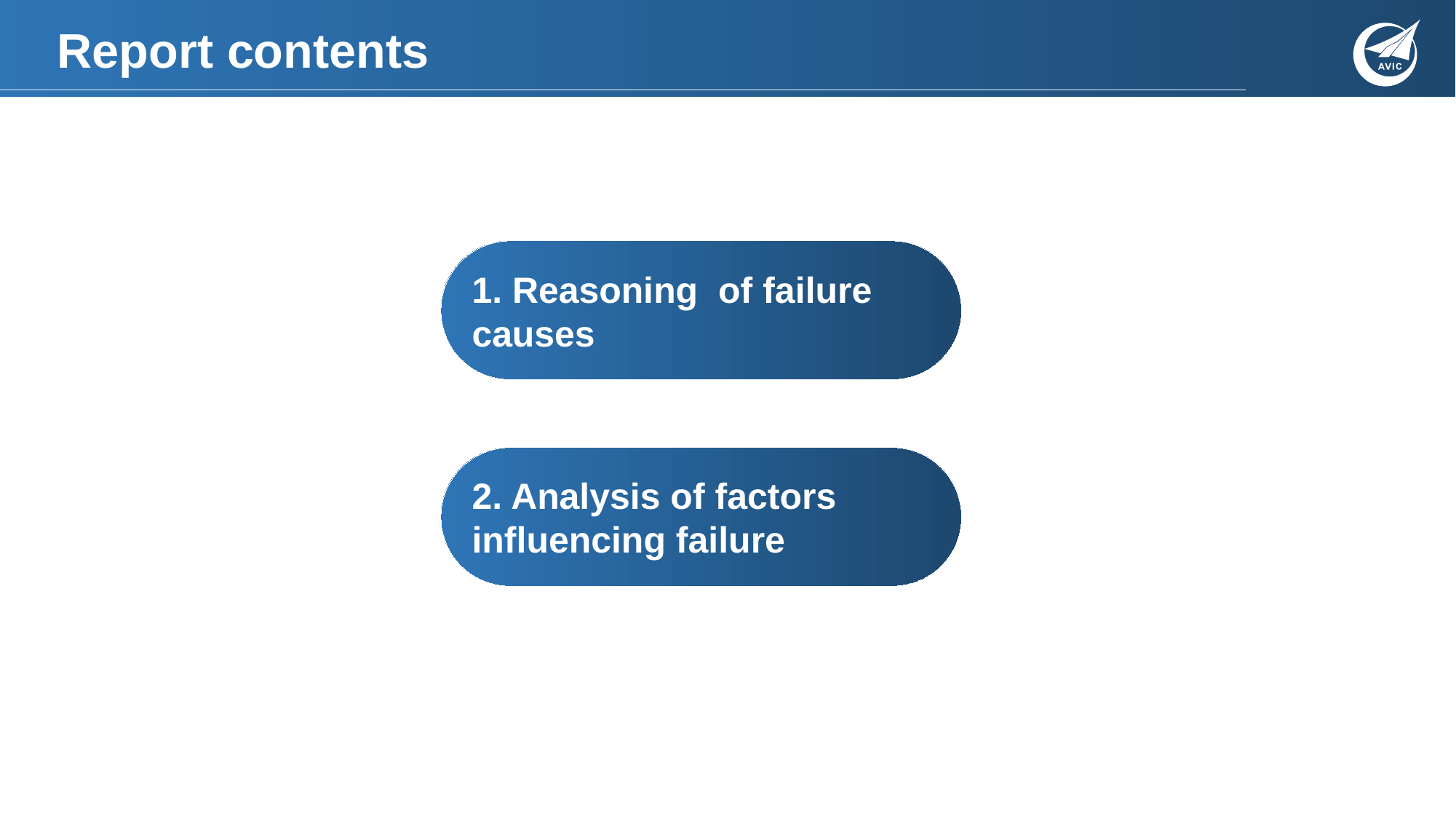

# Report contents
1. Reasoning  of failure causes
2. Analysis of factors influencing failure